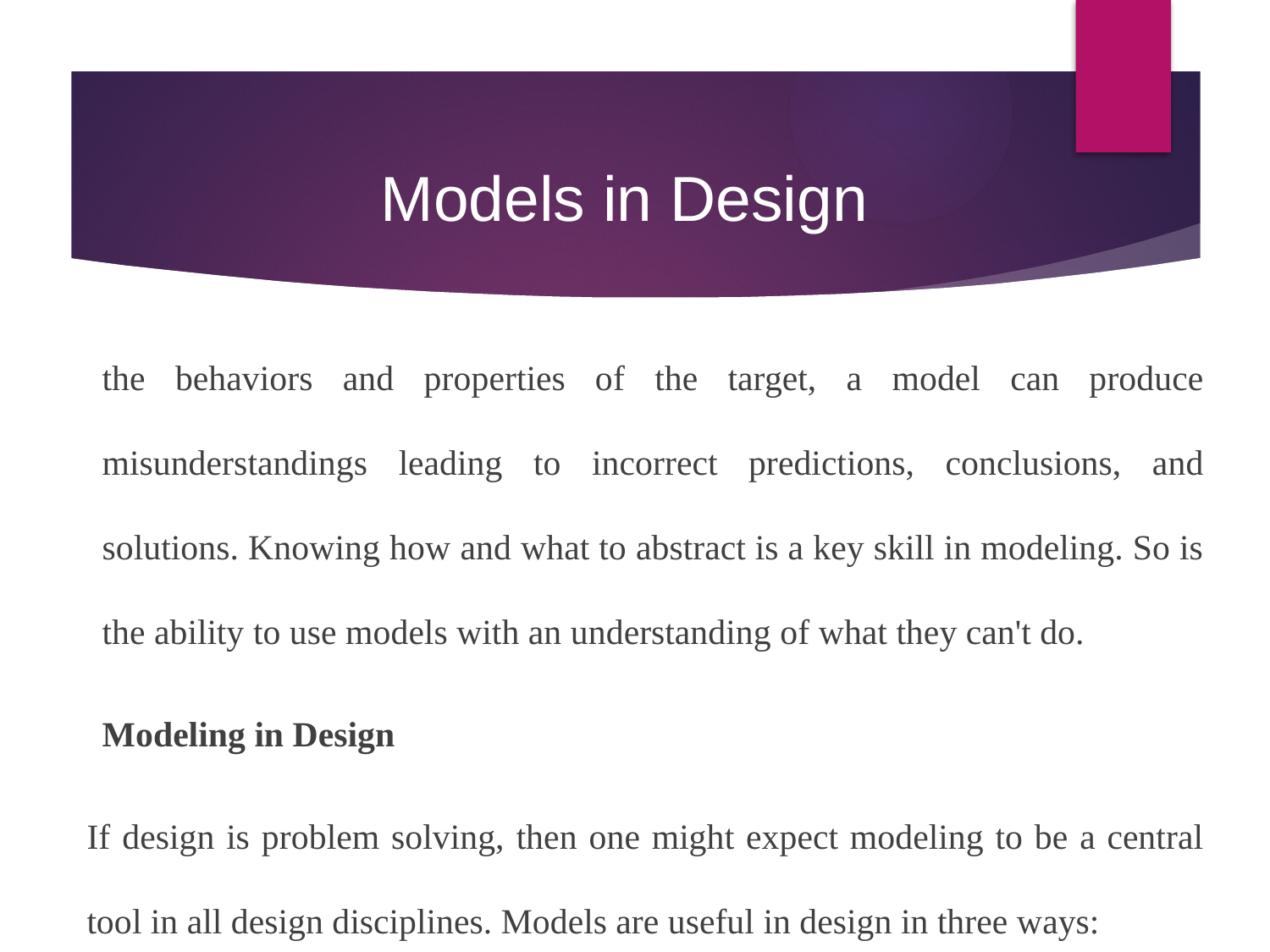

Models in Design
the behaviors and properties of the target, a model can produce misunderstandings leading to incorrect predictions, conclusions, and solutions. Knowing how and what to abstract is a key skill in modeling. So is the ability to use models with an understanding of what they can't do.
Modeling in Design
If design is problem solving, then one might expect modeling to be a central tool in all design disciplines. Models are useful in design in three ways: